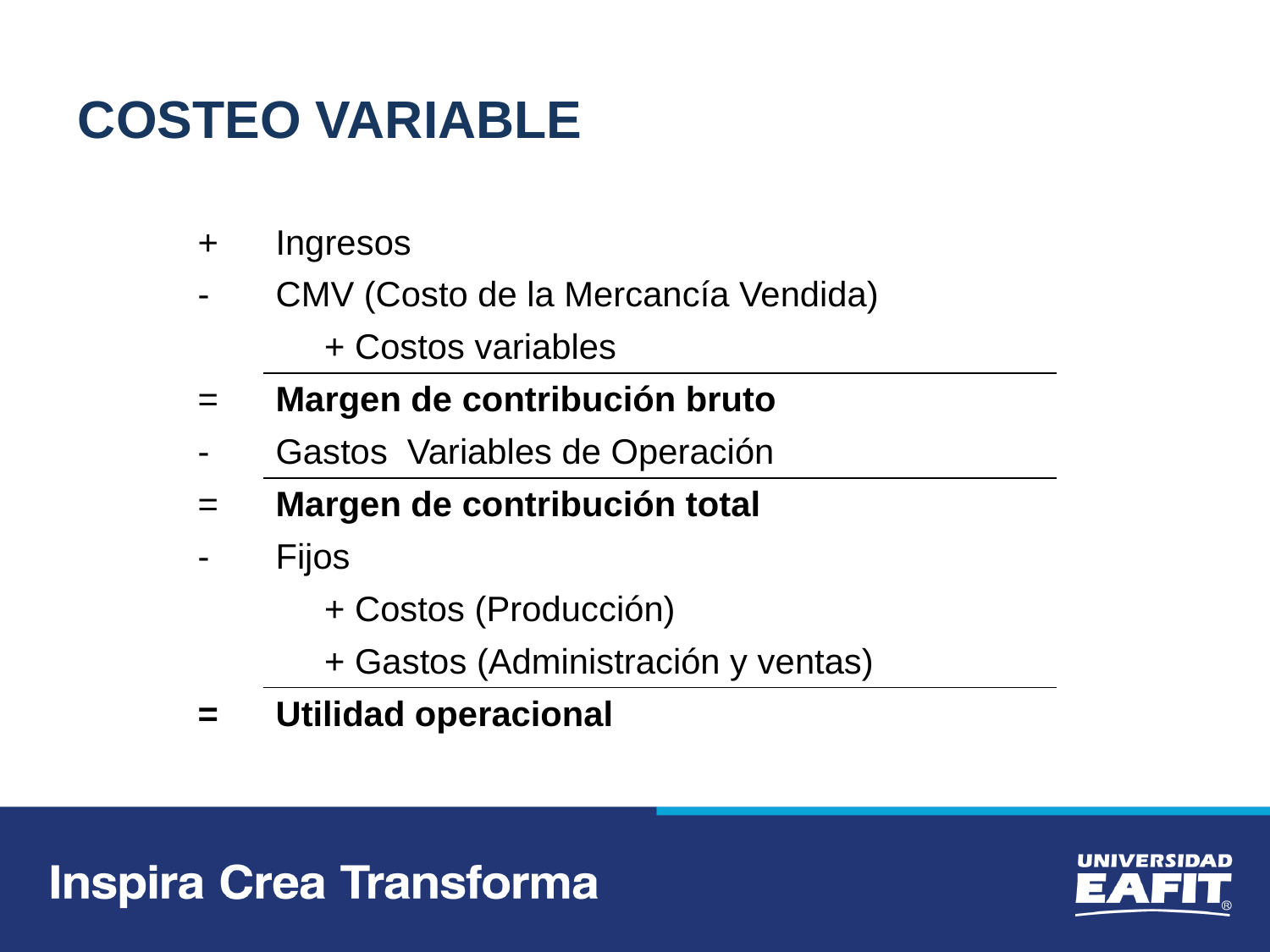

# COSTEO VARIABLE
| + | Ingresos |
| --- | --- |
| - | CMV (Costo de la Mercancía Vendida) |
|  | + Costos variables |
| = | Margen de contribución bruto |
| - | Gastos Variables de Operación |
| = | Margen de contribución total |
| - | Fijos |
|  | + Costos (Producción) |
|  | + Gastos (Administración y ventas) |
| = | Utilidad operacional |